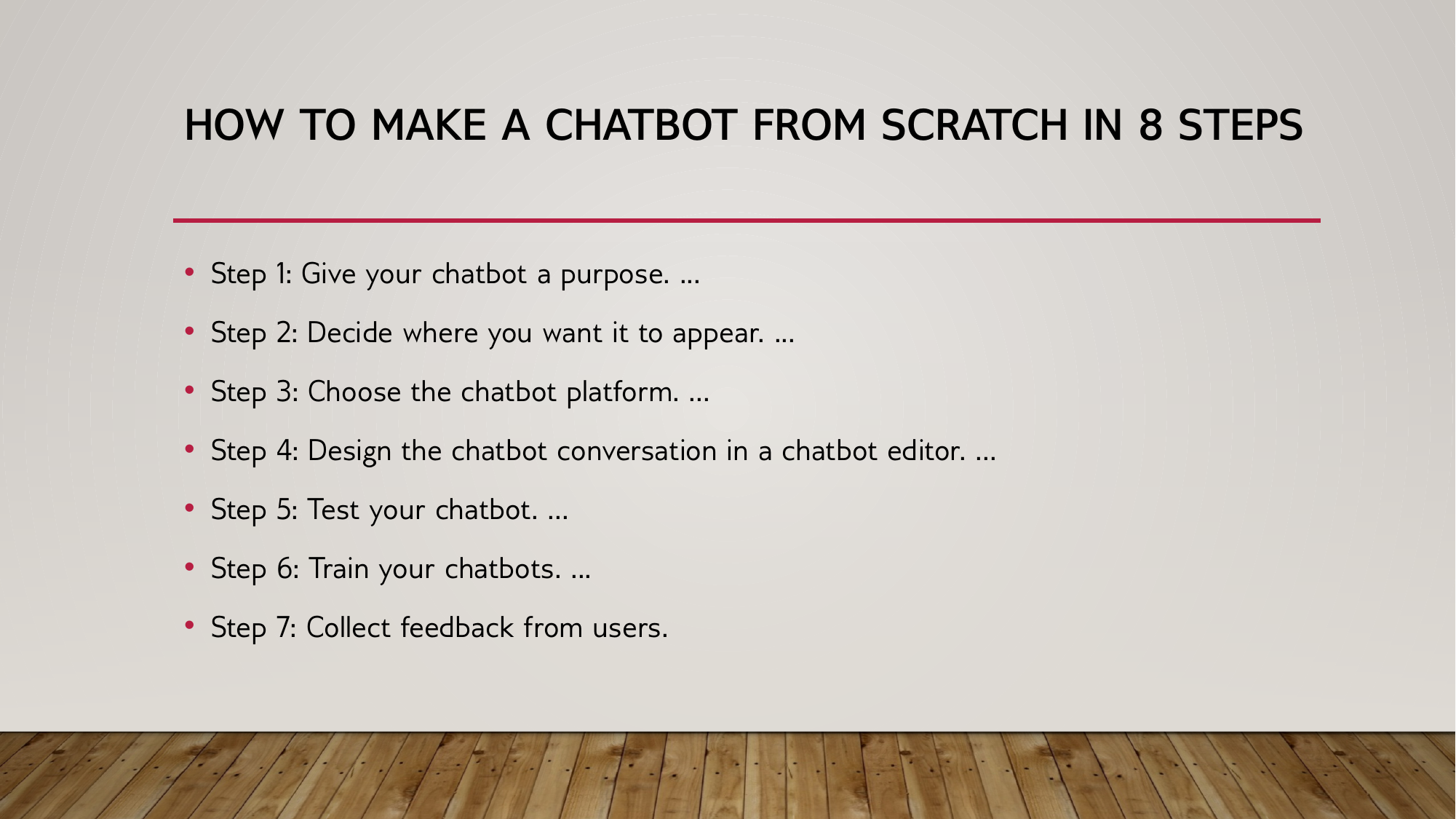

# How to make a chatbot from scratch in 8 steps
Step 1: Give your chatbot a purpose. ...
Step 2: Decide where you want it to appear. ...
Step 3: Choose the chatbot platform. ...
Step 4: Design the chatbot conversation in a chatbot editor. ...
Step 5: Test your chatbot. ...
Step 6: Train your chatbots. ...
Step 7: Collect feedback from users.